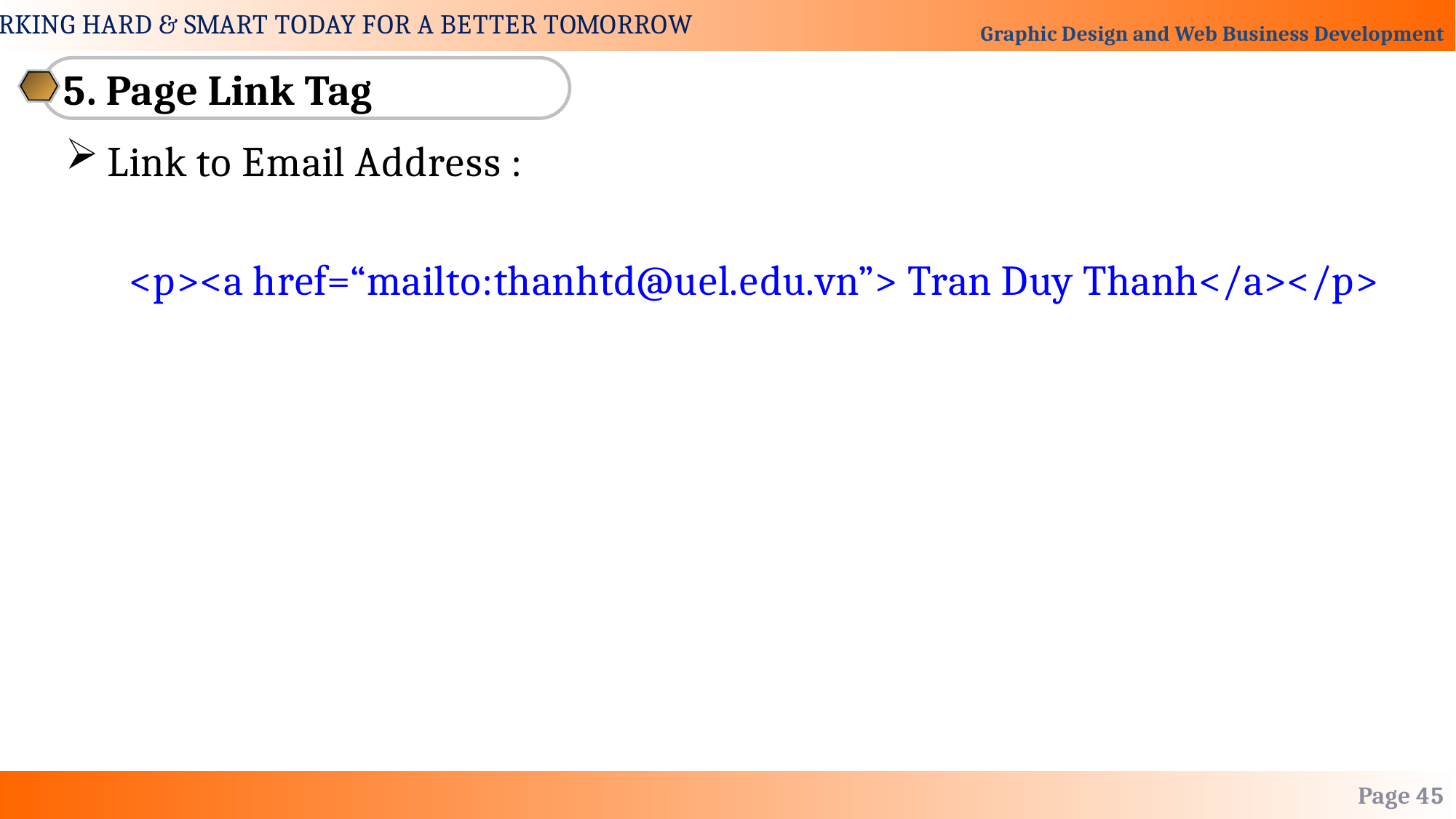

5. Page Link Tag

Link to Email Address :

 <p><a href=“mailto:thanhtd@uel.edu.vn”> Tran Duy Thanh</a></p>

Page 45